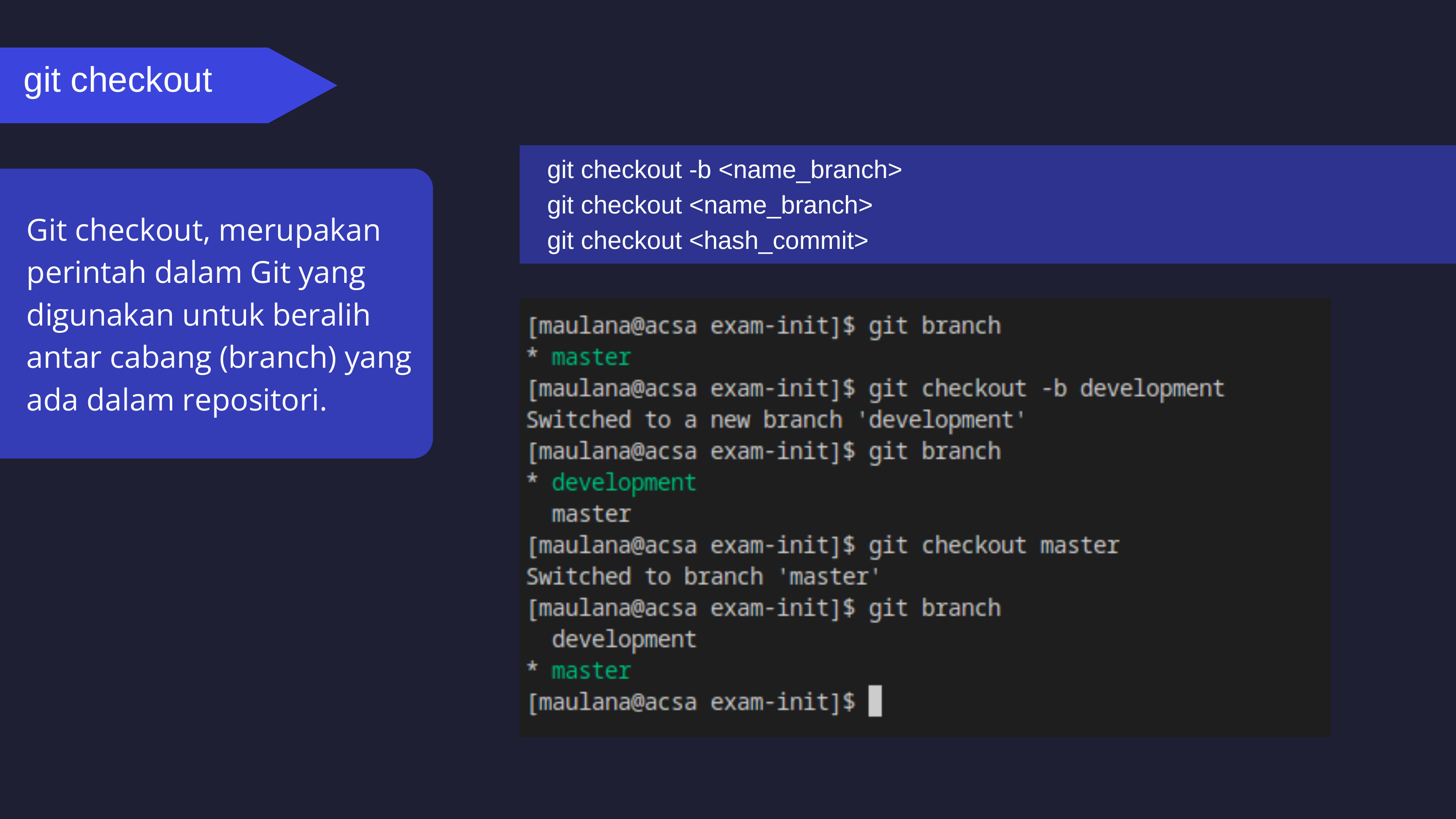

git checkout

git checkout -b <name_branch>
git checkout <name_branch>
git checkout <hash_commit>

Git checkout, merupakan perintah dalam Git yang digunakan untuk beralih antar cabang (branch) yang ada dalam repositori.